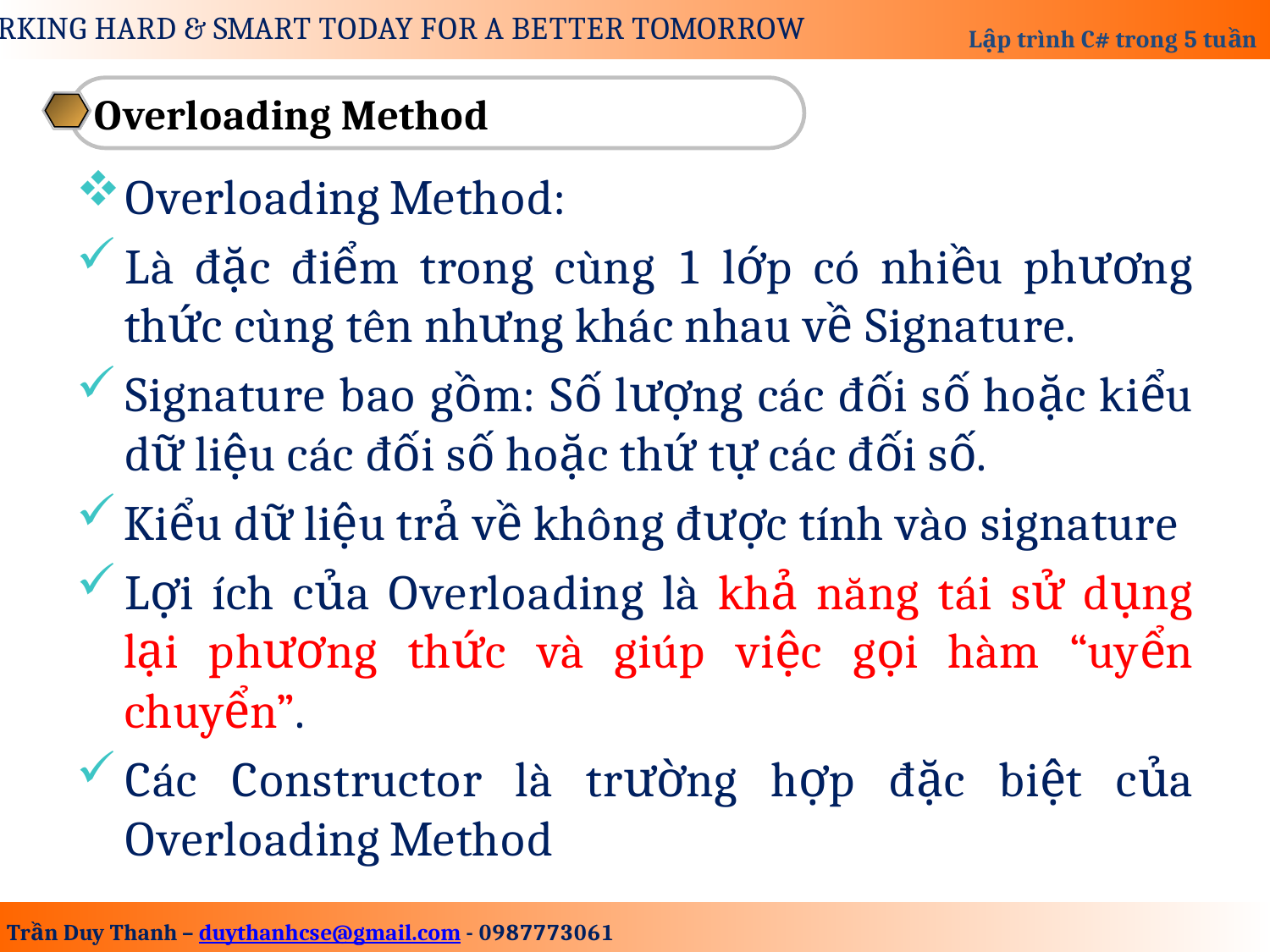

Overloading Method

Overloading Method:
Là đặc điểm trong cùng 1 lớp có nhiều phương thức cùng tên nhưng khác nhau về Signature.
Signature bao gồm: Số lượng các đối số hoặc kiểu dữ liệu các đối số hoặc thứ tự các đối số.
Kiểu dữ liệu trả về không được tính vào signature
Lợi ích của Overloading là khả năng tái sử dụng lại phương thức và giúp việc gọi hàm “uyển chuyển”.
Các Constructor là trường hợp đặc biệt của Overloading Method